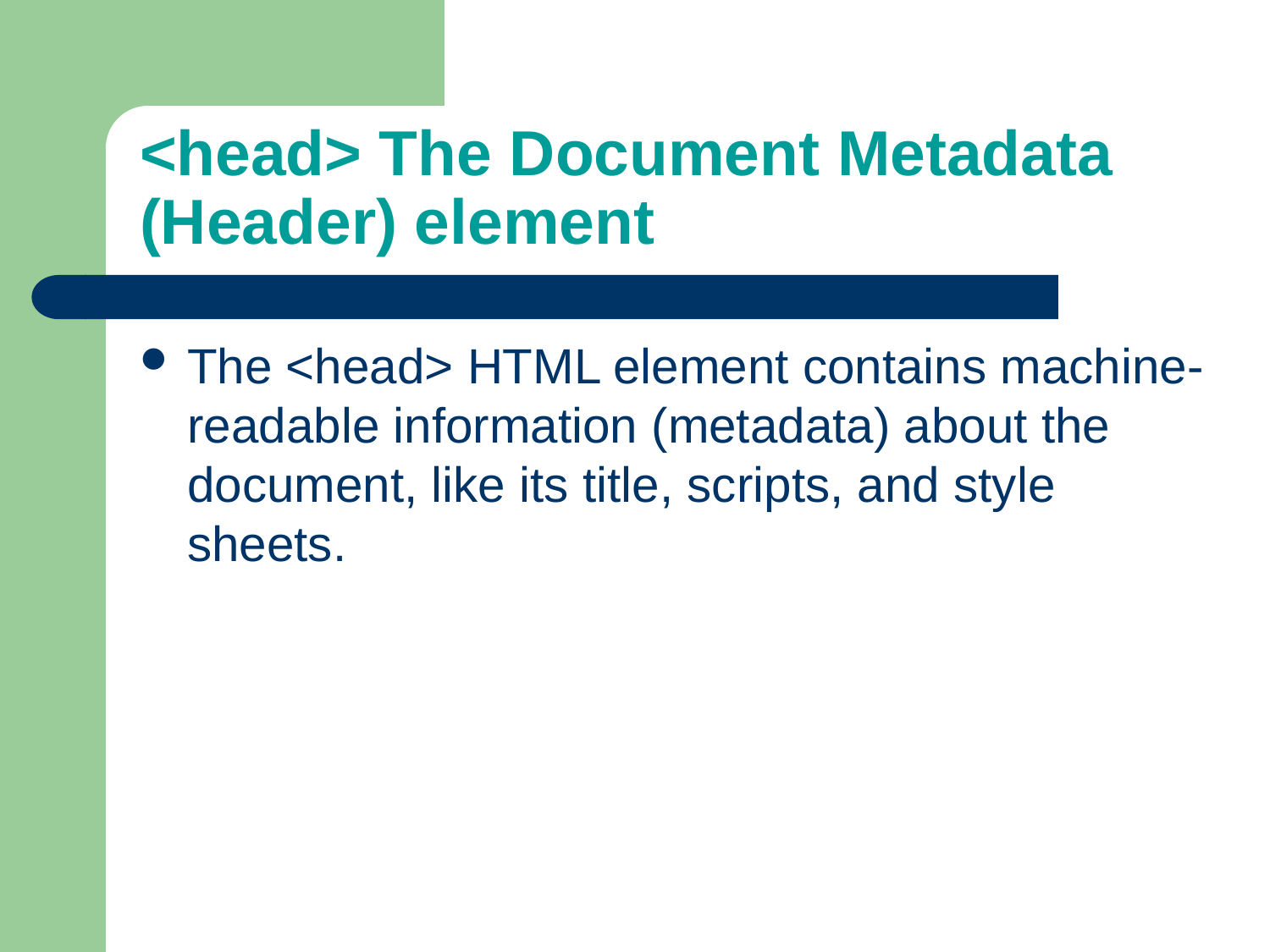

# <head> The Document Metadata (Header) element
The <head> HTML element contains machine-readable information (metadata) about the document, like its title, scripts, and style sheets.